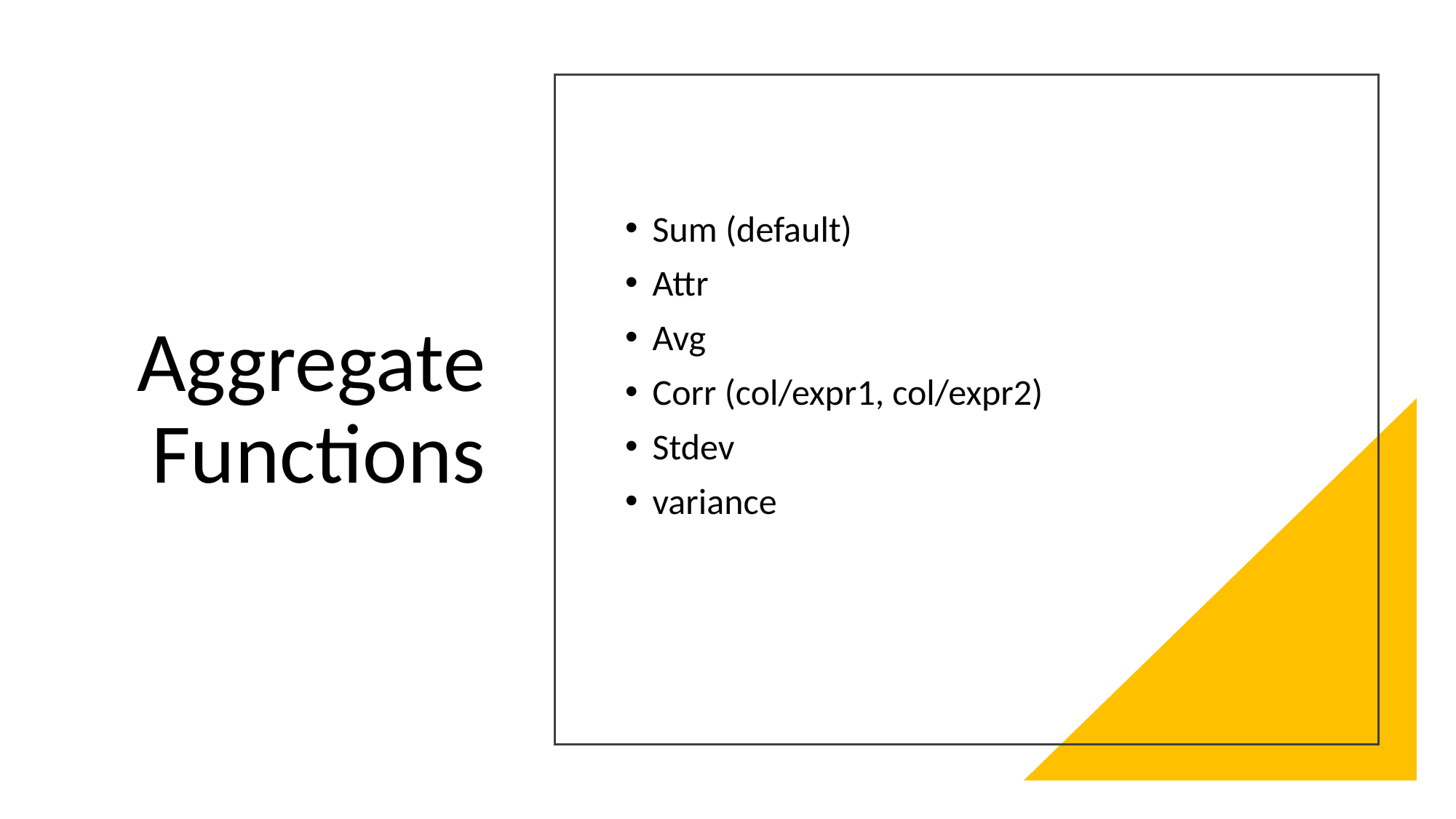

# Aggregate Functions
Sum (default)
Attr
Avg
Corr (col/expr1, col/expr2)
Stdev
variance